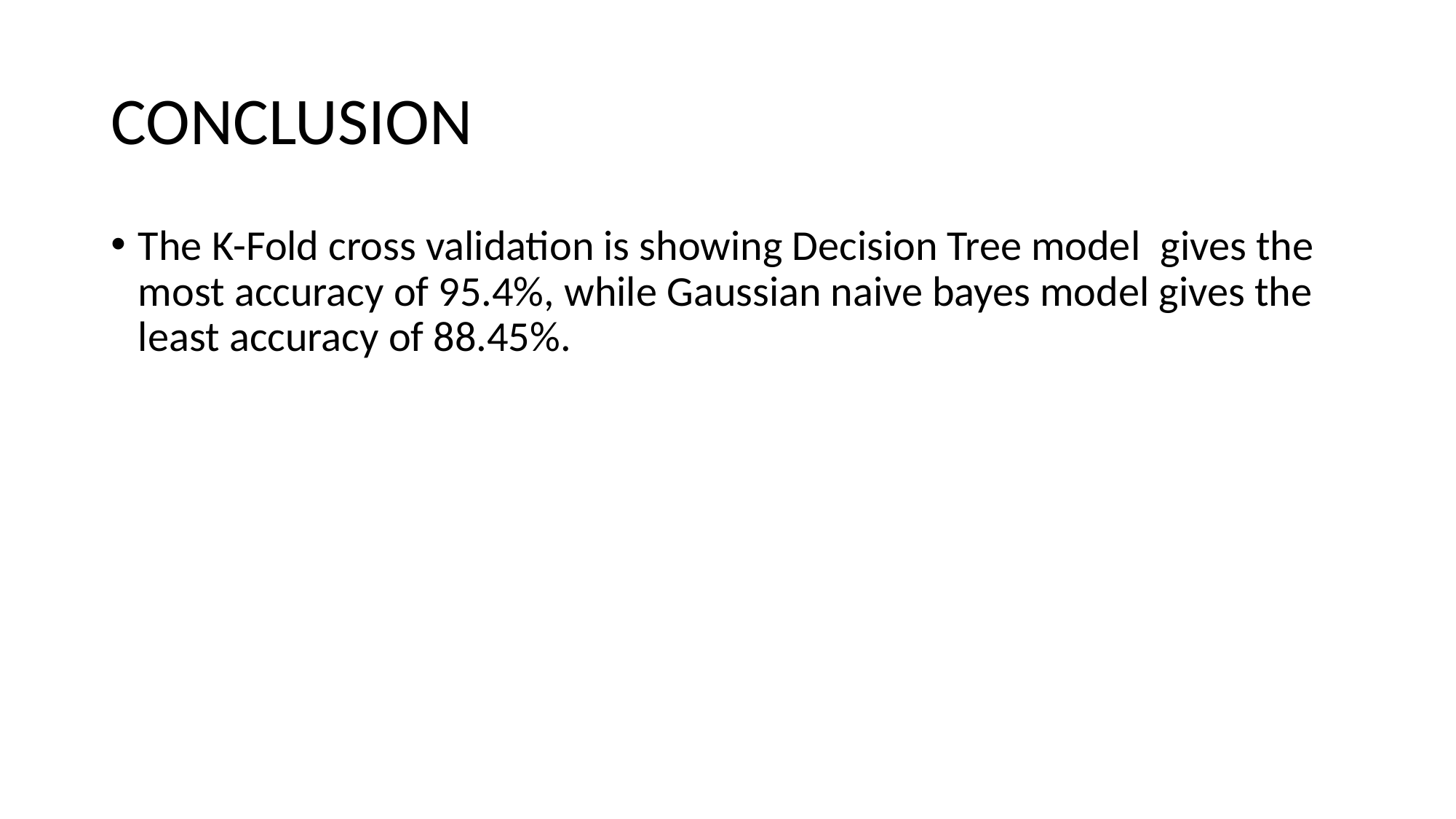

# CONCLUSION
The K-Fold cross validation is showing Decision Tree model  gives the most accuracy of 95.4%, while Gaussian naive bayes model gives the least accuracy of 88.45%.